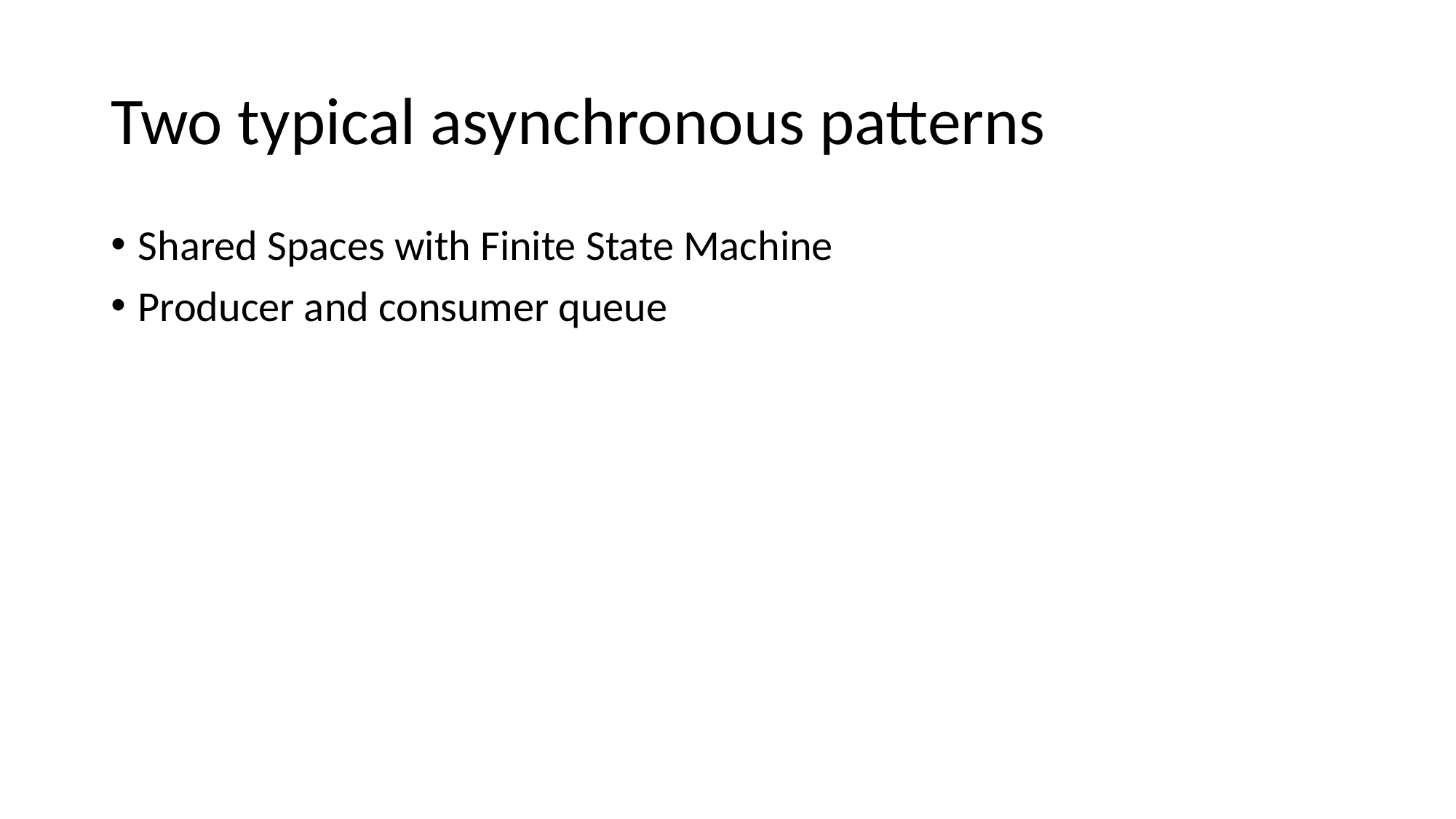

# Two typical asynchronous patterns
Shared Spaces with Finite State Machine
Producer and consumer queue